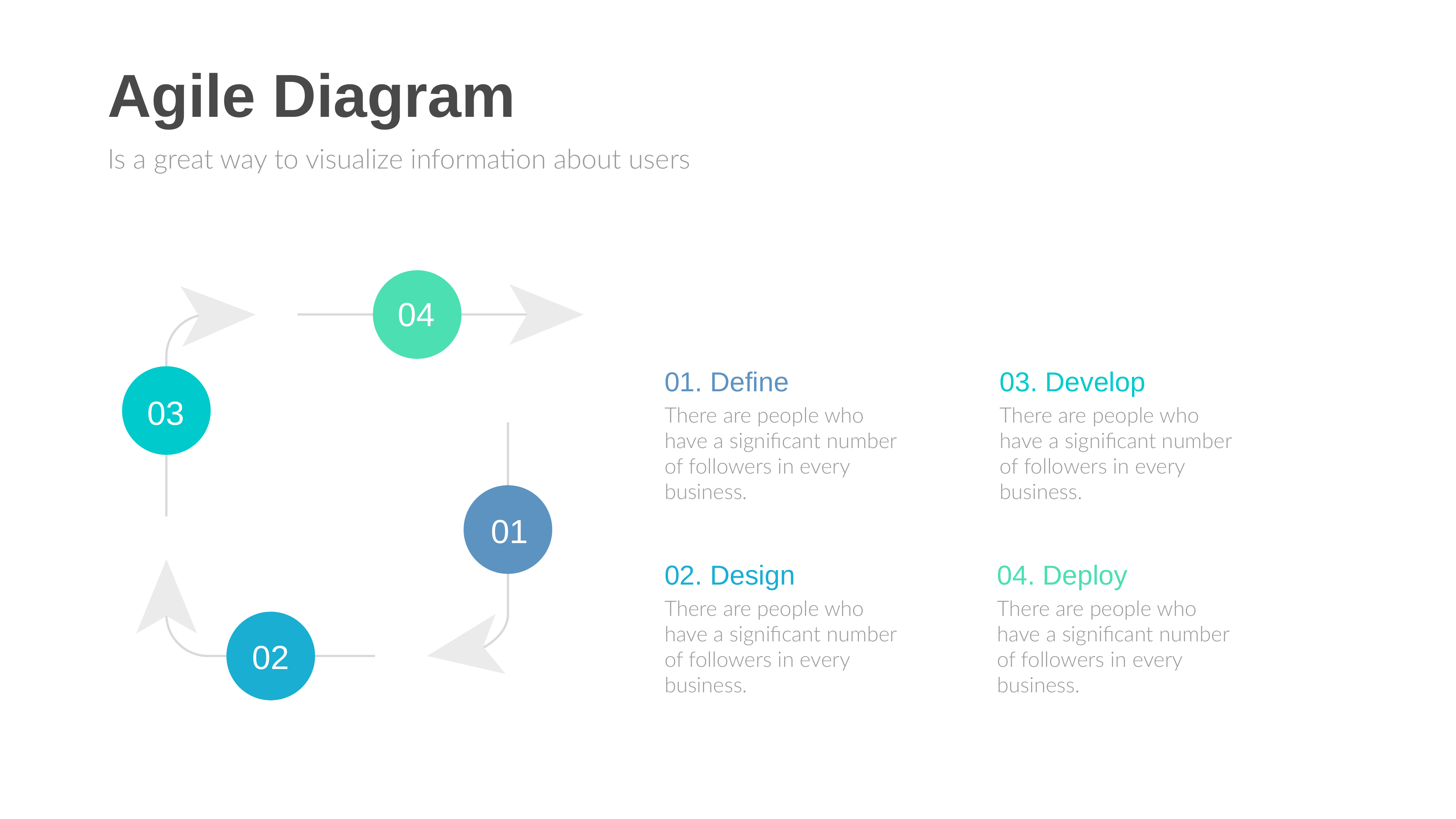

Agile Diagram
Is a great way to visualize information about users

04

01. Define
There are people who have a significant number of followers in every business.
03. Develop
There are people who have a significant number of followers in every business.

03

01
02. Design
There are people who have a significant number of followers in every business.
04. Deploy
There are people who have a significant number of followers in every business.

02